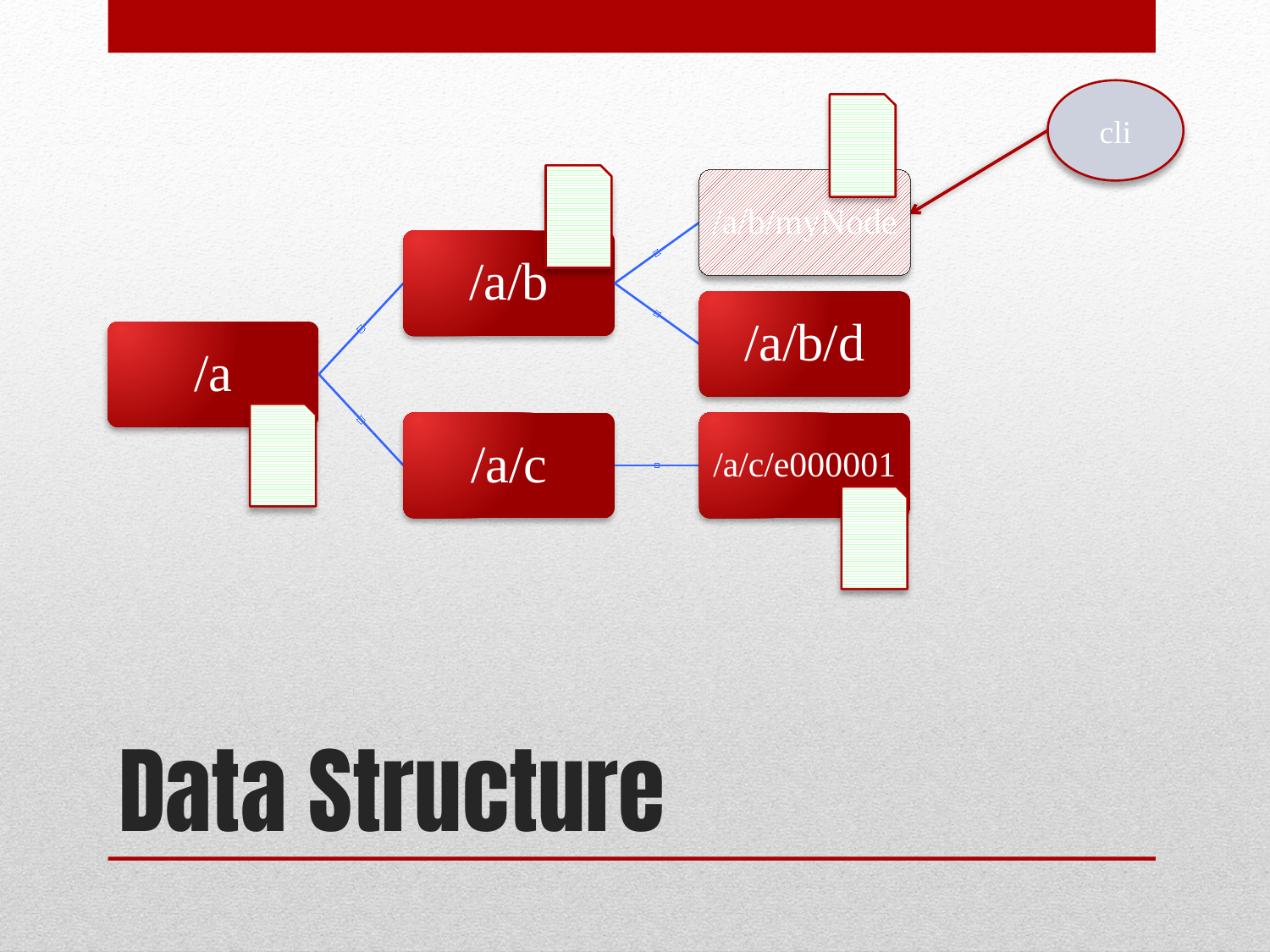

cli

/a/b/myNode

/a/b

/a/b/d

/a

/a/c

/a/c/e000001

# Data Structure